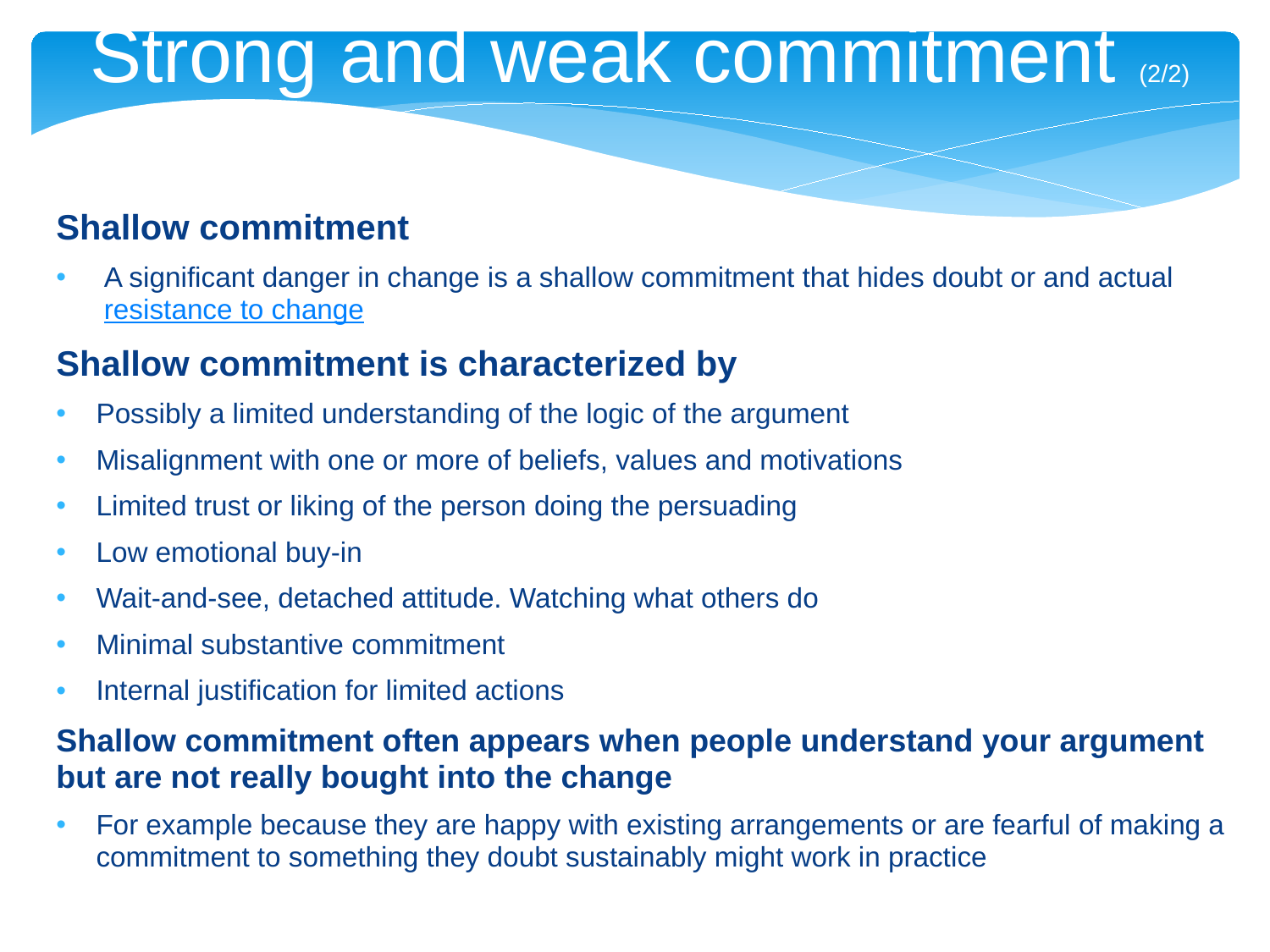

Strong and weak commitment (2/2)
Shallow commitment
A significant danger in change is a shallow commitment that hides doubt or and actual resistance to change
Shallow commitment is characterized by
Possibly a limited understanding of the logic of the argument
Misalignment with one or more of beliefs, values and motivations
Limited trust or liking of the person doing the persuading
Low emotional buy-in
Wait-and-see, detached attitude. Watching what others do
Minimal substantive commitment
Internal justification for limited actions
Shallow commitment often appears when people understand your argument but are not really bought into the change
For example because they are happy with existing arrangements or are fearful of making a commitment to something they doubt sustainably might work in practice